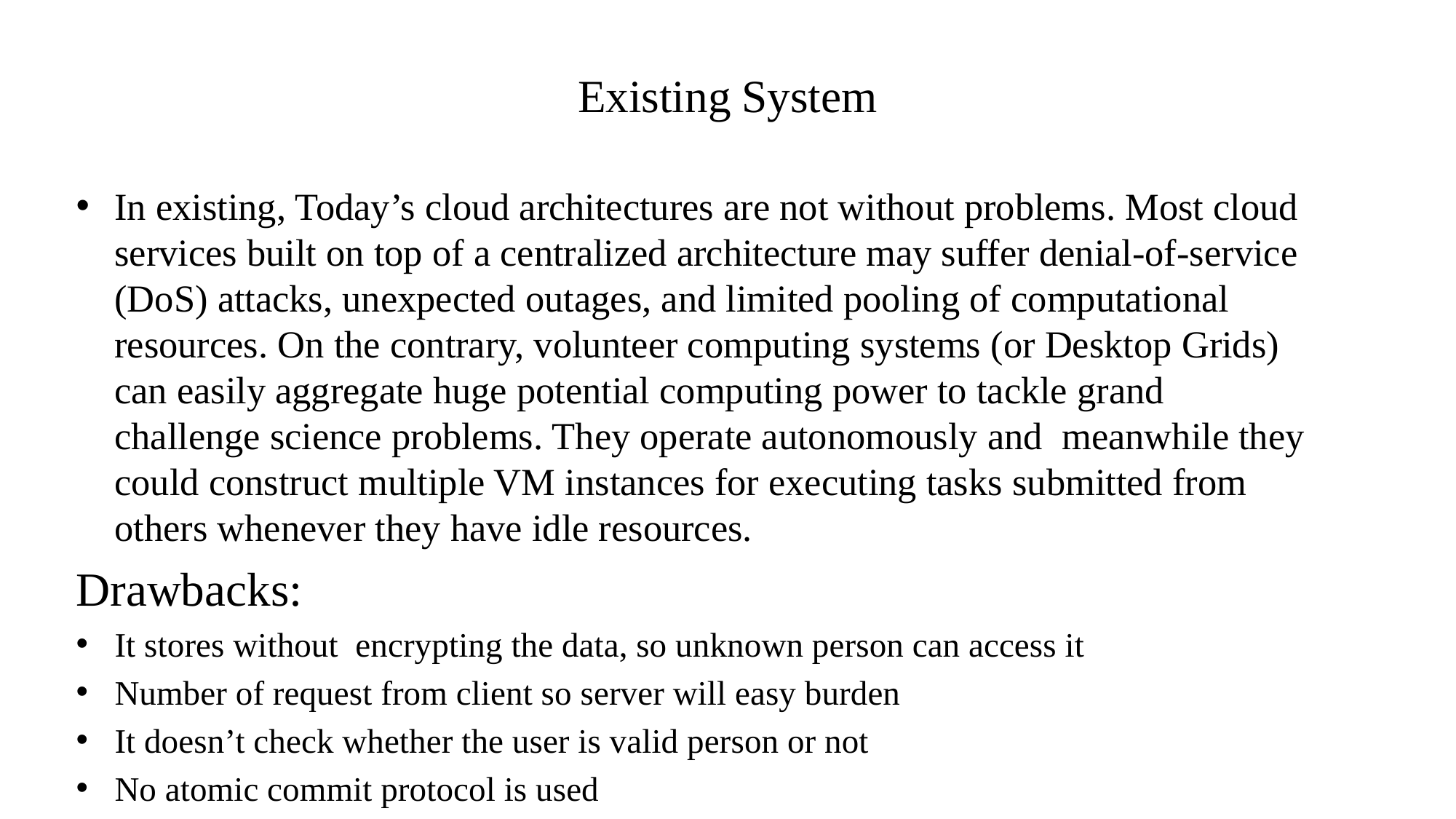

# Existing System

In existing, Today’s cloud architectures are not without problems. Most cloud services built on top of a centralized architecture may suffer denial-of-service (DoS) attacks, unexpected outages, and limited pooling of computational resources. On the contrary, volunteer computing systems (or Desktop Grids) can easily aggregate huge potential computing power to tackle grand challenge science problems. They operate autonomously and  meanwhile they could construct multiple VM instances for executing tasks submitted from others whenever they have idle resources.
Drawbacks:
It stores without  encrypting the data, so unknown person can access it
Number of request from client so server will easy burden
It doesn’t check whether the user is valid person or not
No atomic commit protocol is used